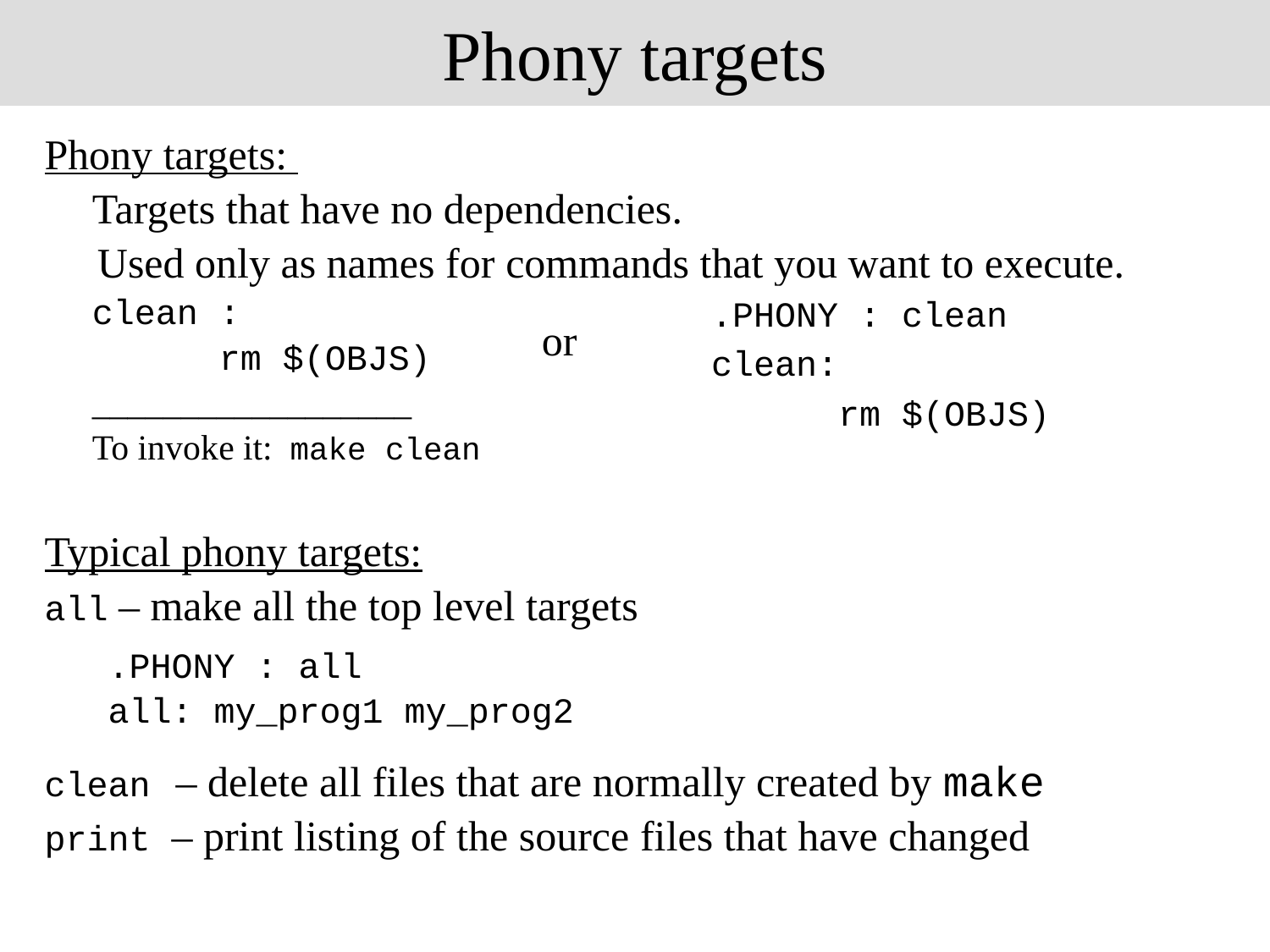

# Phony targets
Phony targets:
	Targets that have no dependencies.
     Used only as names for commands that you want to execute.
	clean :
		rm $(OBJS)
	__________________
	To invoke it:  make clean

Typical phony targets:
all – make all the top level targets
.PHONY : all
all: my_prog1 my_prog2
clean – delete all files that are normally created by make
print – print listing of the source files that have changed
.PHONY : clean
clean:
	rm $(OBJS)
or